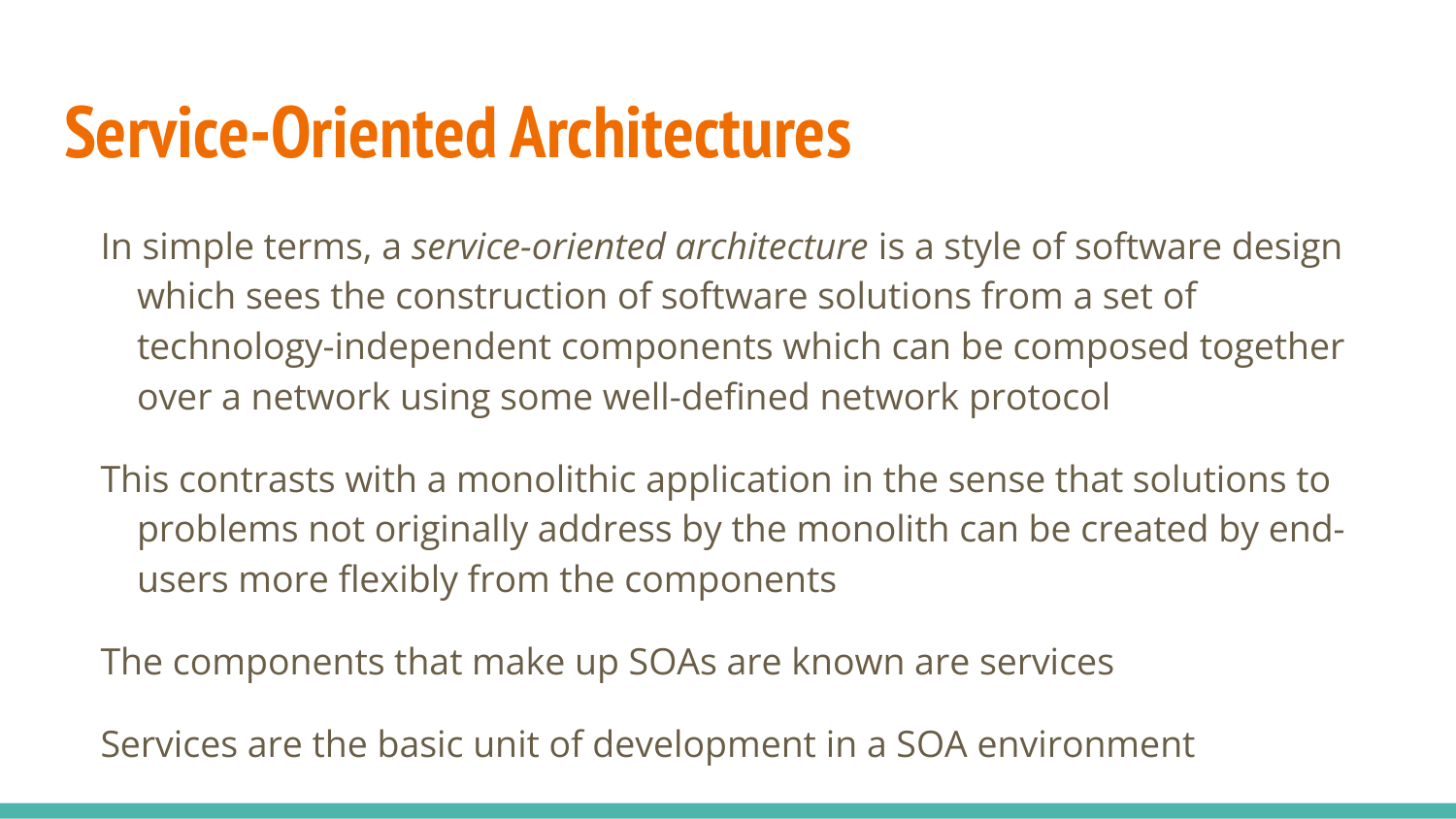

# Service-Oriented Architectures
In simple terms, a service-oriented architecture is a style of software design which sees the construction of software solutions from a set of technology-independent components which can be composed together over a network using some well-defined network protocol
This contrasts with a monolithic application in the sense that solutions to problems not originally address by the monolith can be created by end-users more flexibly from the components
The components that make up SOAs are known are services
Services are the basic unit of development in a SOA environment